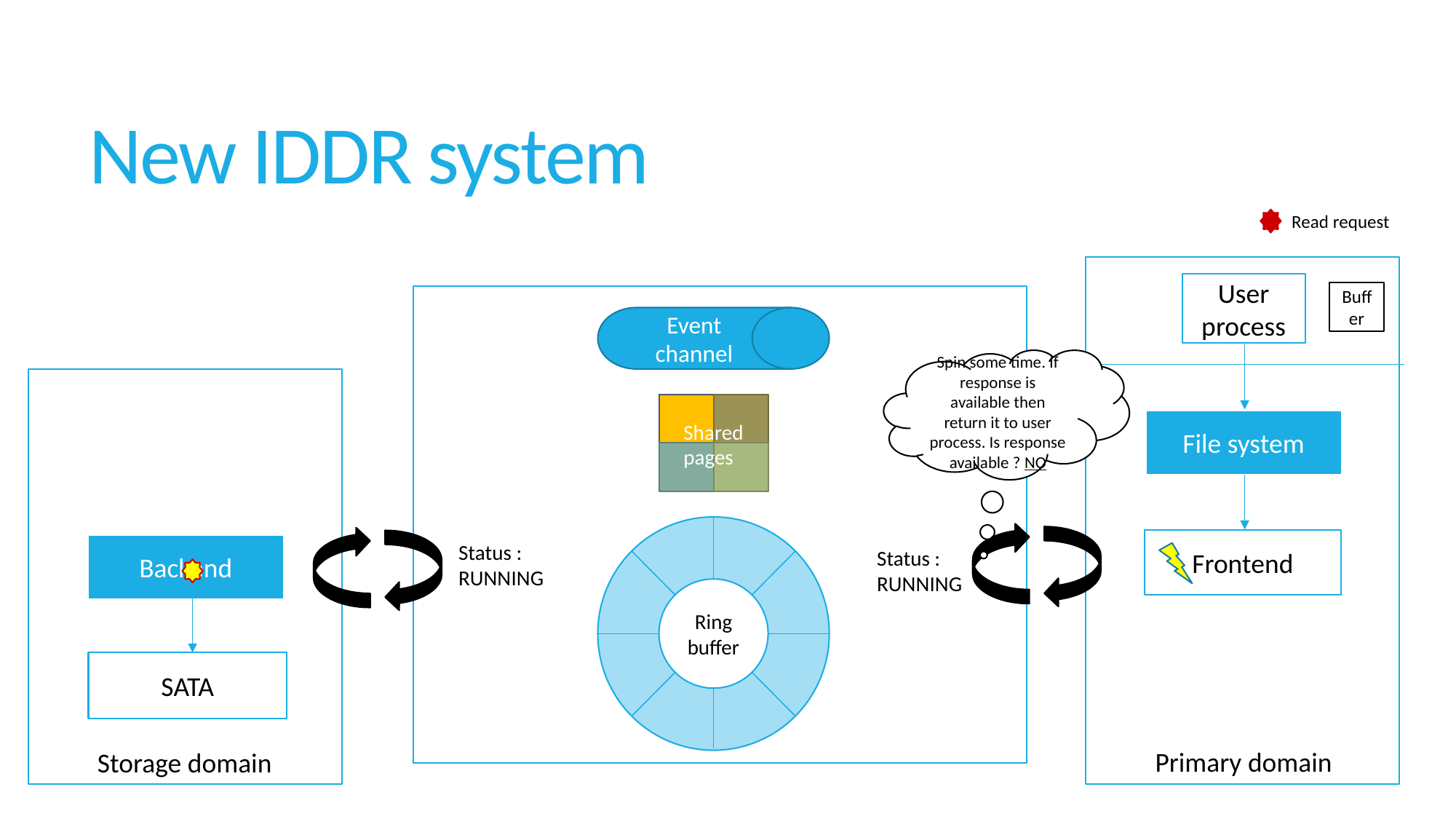

# New IDDR system
Read request

User process
Buffer

Event channel
Spin some time. If response is available then return it to user process. Is response available ? NO

File system
Shared
pages

Frontend

Status :
RUNNING
Backend
Status :
RUNNING

Ring buffer
SATA
Primary domain
Storage domain